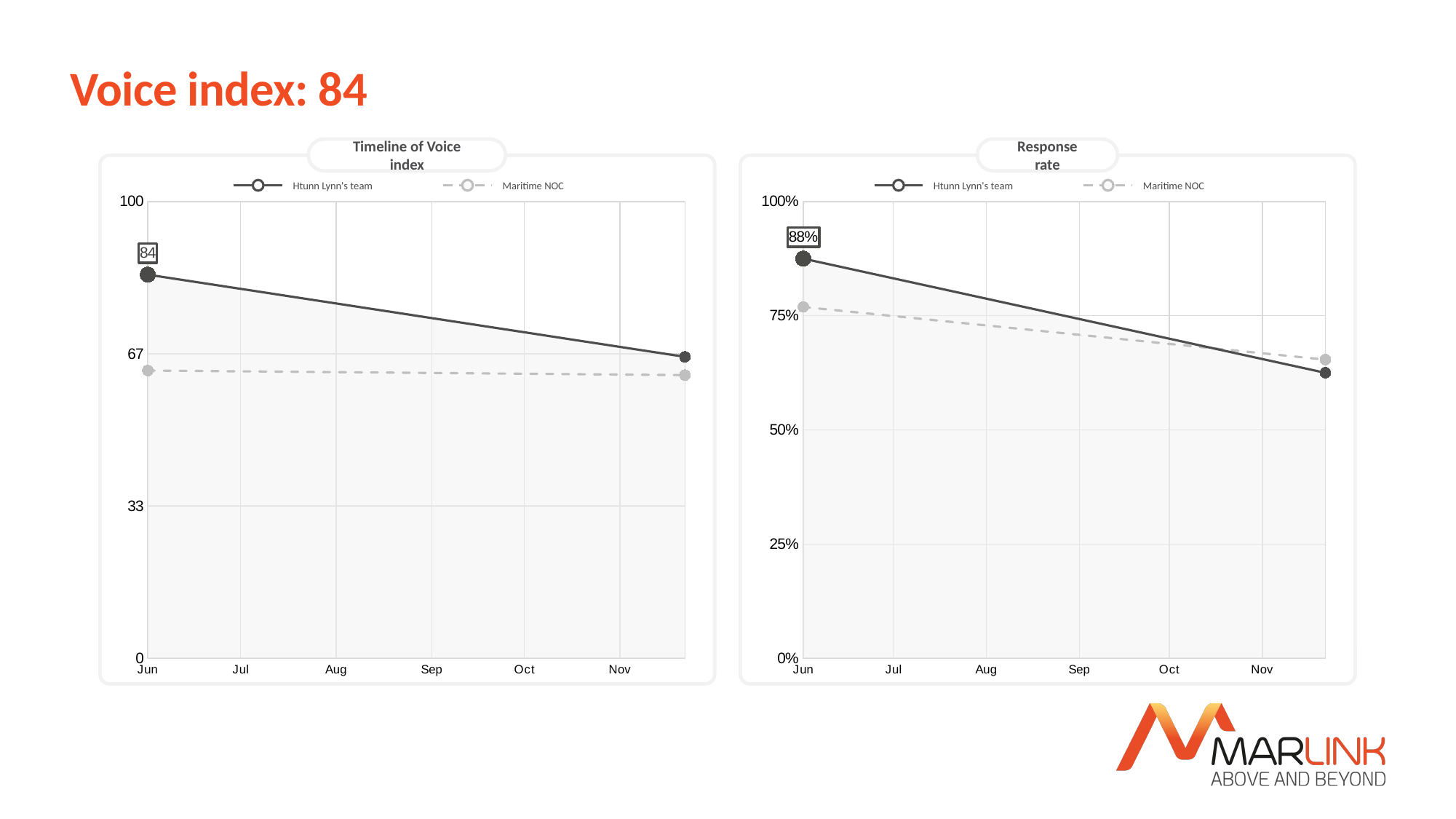

# Voice index: 84
Timeline of Voice index
Response rate

Htunn Lynn's team
Maritime NOC
Htunn Lynn's team
Maritime NOC

### Chart

| Category |  |  |  |  |
|---|---|---|---|---|
| 45078.291666666664 | 84.0 | 63.0 | 84.0 | 84.0 |
| 45252.416666666664 | 66.0 | 62.0 | 66.0 | None |

### Chart

| Category |  |  |  |  |
|---|---|---|---|---|
| 45078.291666666664 | 0.875 | 0.7692307692307693 | 0.875 | 0.875 |
| 45252.416666666664 | 0.625 | 0.6538461538461539 | 0.625 | None |